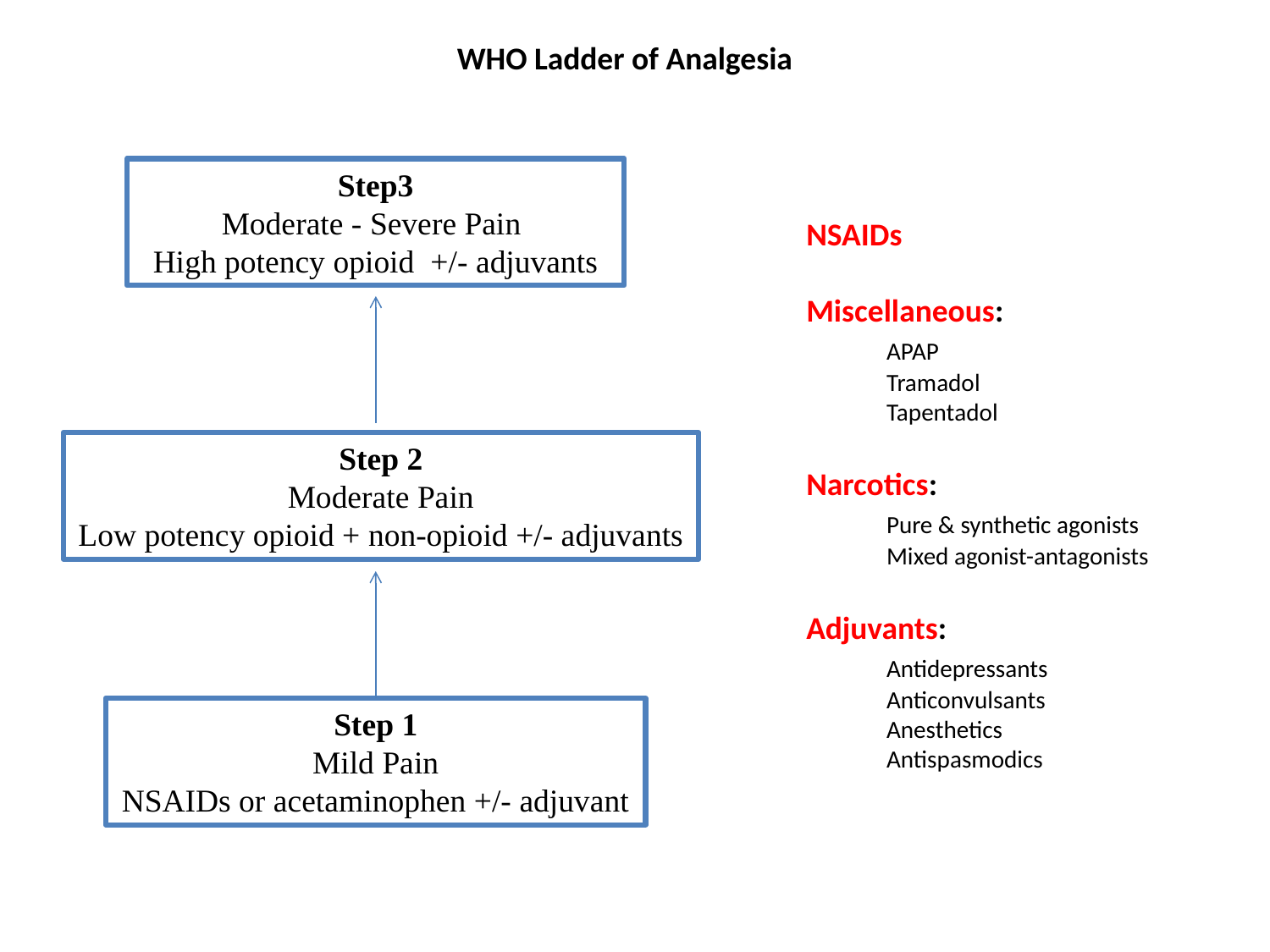

WHO Ladder of Analgesia
Step3
Moderate - Severe Pain
High potency opioid  +/- adjuvants
NSAIDs

Miscellaneous:
	APAP
	Tramadol
	Tapentadol

Narcotics:
	Pure & synthetic agonists
	Mixed agonist-antagonists

Adjuvants:
	Antidepressants
	Anticonvulsants
	Anesthetics
	Antispasmodics
Step 2
Moderate Pain
Low potency opioid + non-opioid +/- adjuvants
Step 1
Mild Pain
NSAIDs or acetaminophen +/- adjuvant